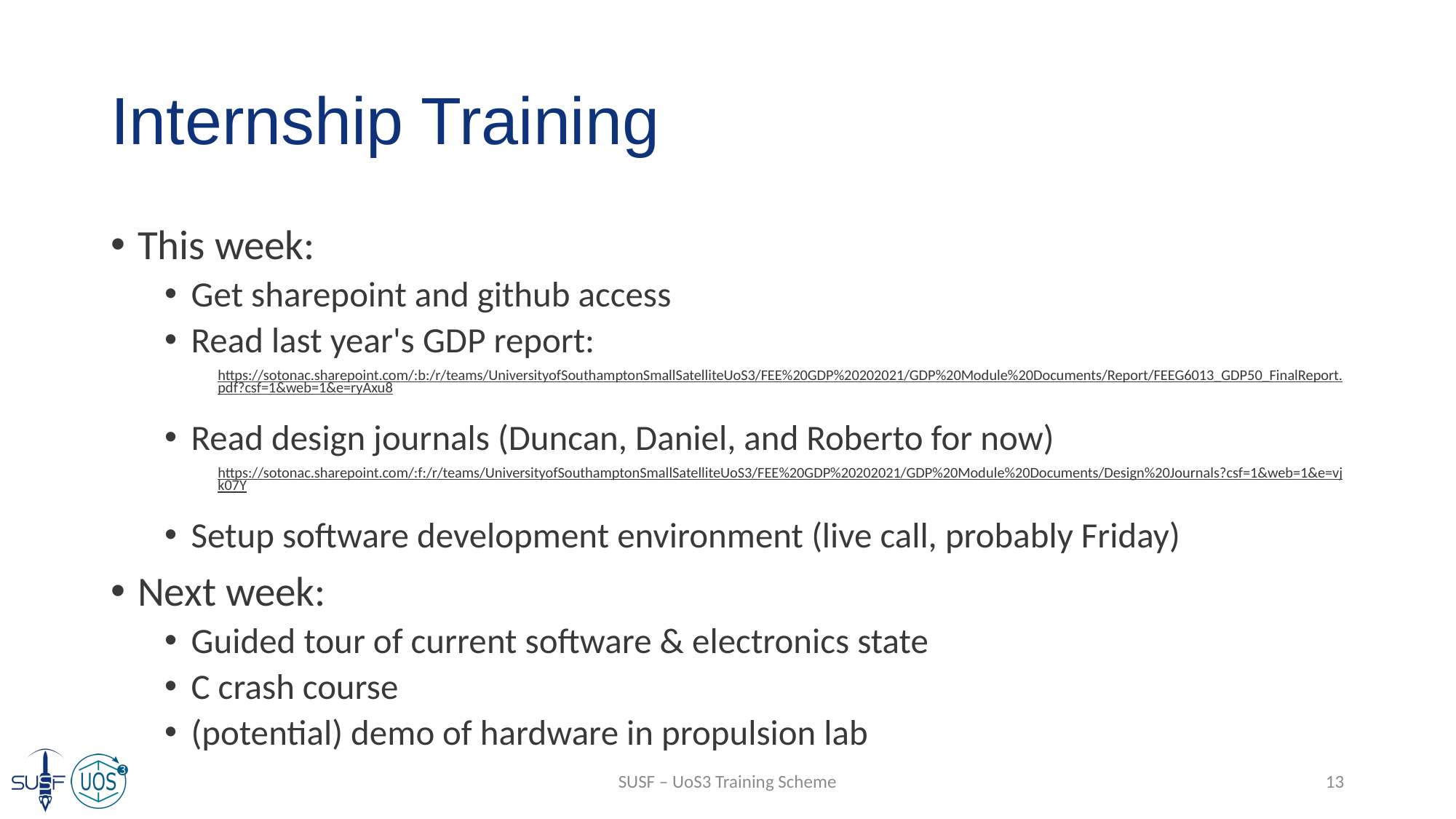

# Internship Training
This week:
Get sharepoint and github access
Read last year's GDP report:
https://sotonac.sharepoint.com/:b:/r/teams/UniversityofSouthamptonSmallSatelliteUoS3/FEE%20GDP%20202021/GDP%20Module%20Documents/Report/FEEG6013_GDP50_FinalReport.pdf?csf=1&web=1&e=ryAxu8
Read design journals (Duncan, Daniel, and Roberto for now)
https://sotonac.sharepoint.com/:f:/r/teams/UniversityofSouthamptonSmallSatelliteUoS3/FEE%20GDP%20202021/GDP%20Module%20Documents/Design%20Journals?csf=1&web=1&e=vjk07Y
Setup software development environment (live call, probably Friday)
Next week:
Guided tour of current software & electronics state
C crash course
(potential) demo of hardware in propulsion lab
SUSF – UoS3 Training Scheme
13